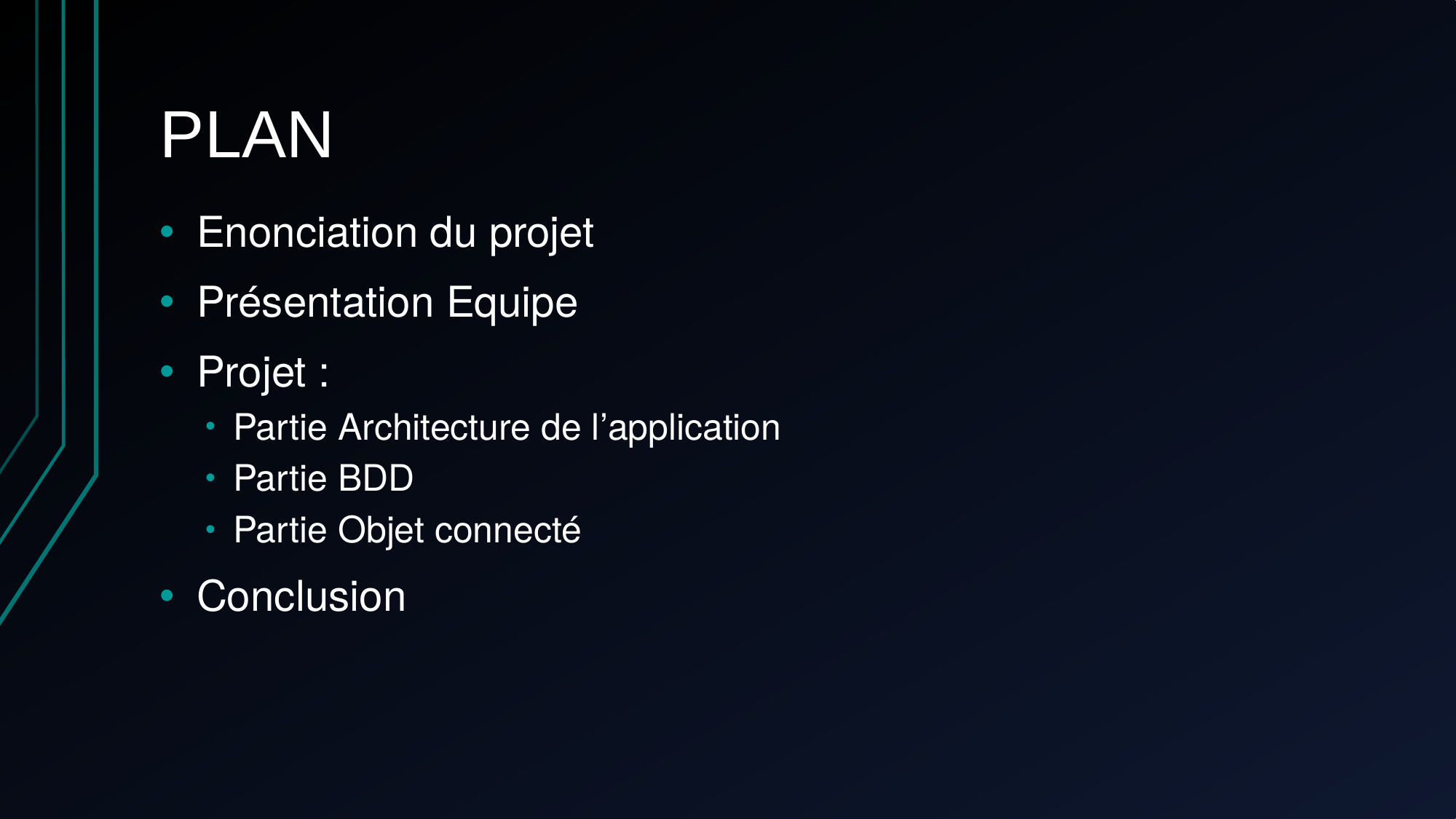

# PLAN
Enonciation du projet
Présentation Equipe
Projet :
Partie Architecture de l’application
Partie BDD
Partie Objet connecté
Conclusion